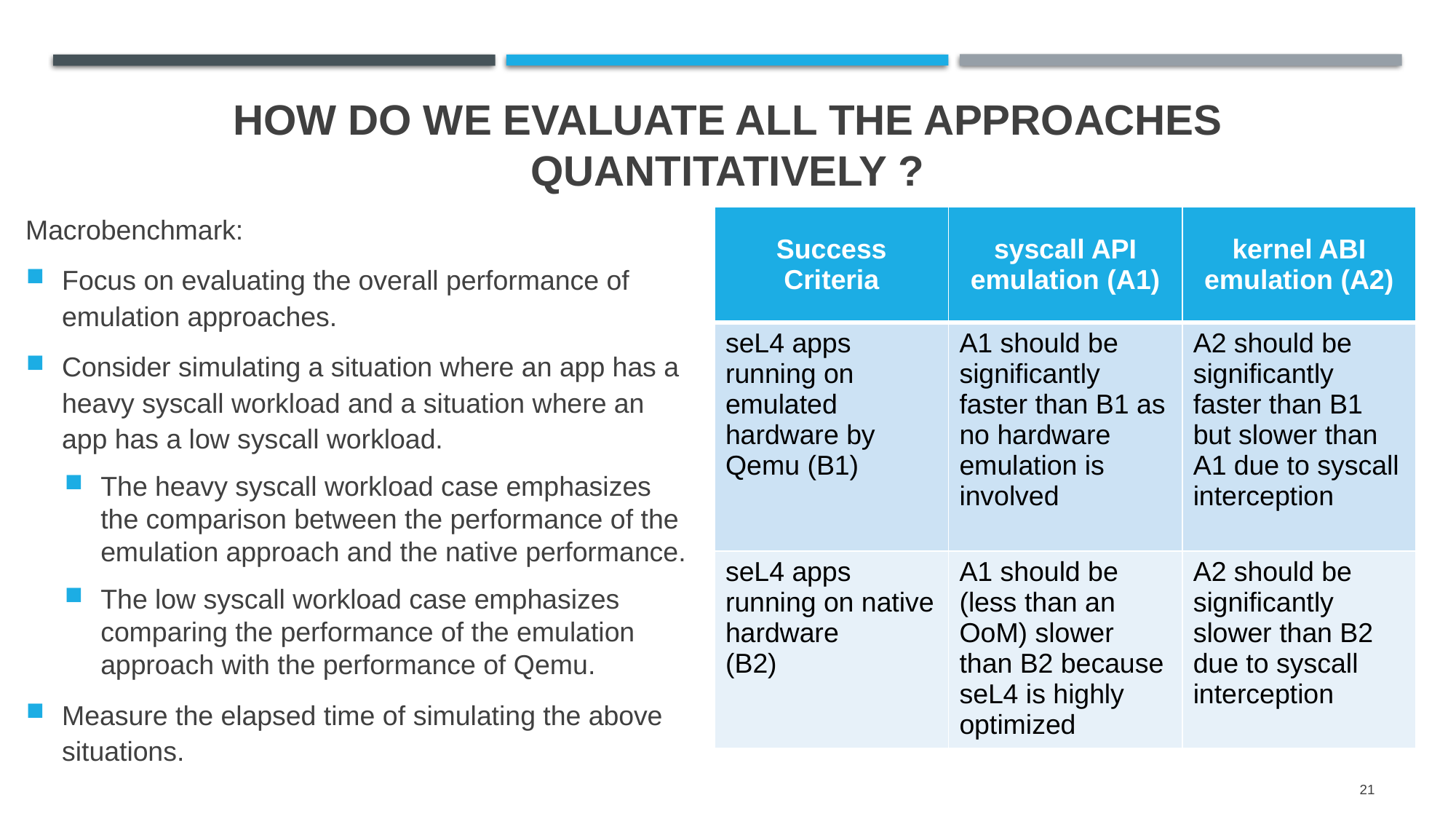

# How do we evaluate all the approaches quantitatively ?
Macrobenchmark:
Focus on evaluating the overall performance of emulation approaches.
Consider simulating a situation where an app has a heavy syscall workload and a situation where an app has a low syscall workload.
The heavy syscall workload case emphasizes the comparison between the performance of the emulation approach and the native performance.
The low syscall workload case emphasizes comparing the performance of the emulation approach with the performance of Qemu.
Measure the elapsed time of simulating the above situations.
| Success Criteria | syscall API emulation (A1) | kernel ABI emulation (A2) |
| --- | --- | --- |
| seL4 apps running on emulated hardware by Qemu (B1) | A1 should be significantly faster than B1 as no hardware emulation is involved | A2 should be significantly faster than B1 but slower than A1 due to syscall interception |
| seL4 apps running on native hardware (B2) | A1 should be (less than an OoM) slower than B2 because seL4 is highly optimized | A2 should be significantly slower than B2 due to syscall interception |

21